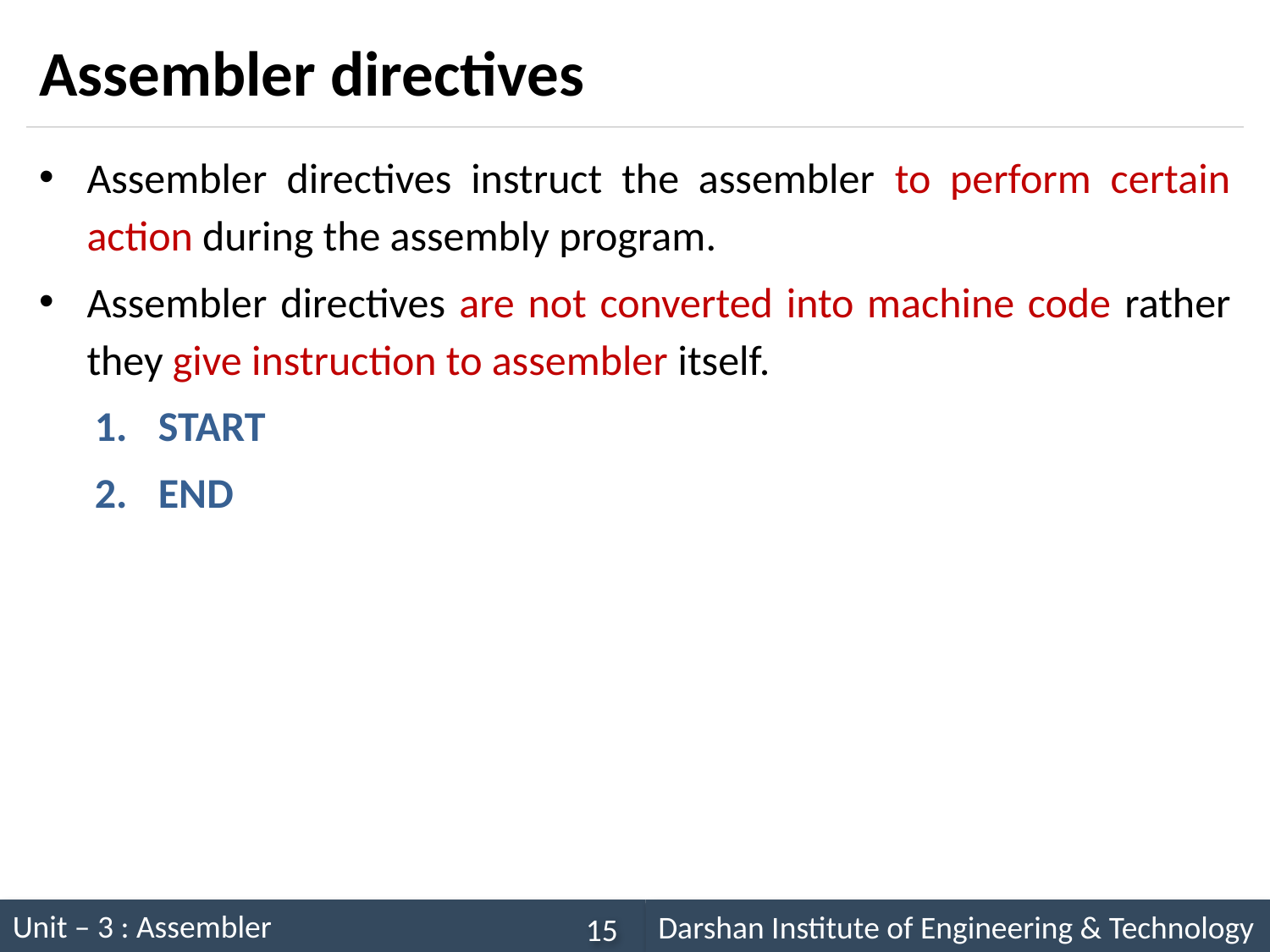

# Assembler directives
Assembler directives instruct the assembler to perform certain action during the assembly program.
Assembler directives are not converted into machine code rather they give instruction to assembler itself.
START
END